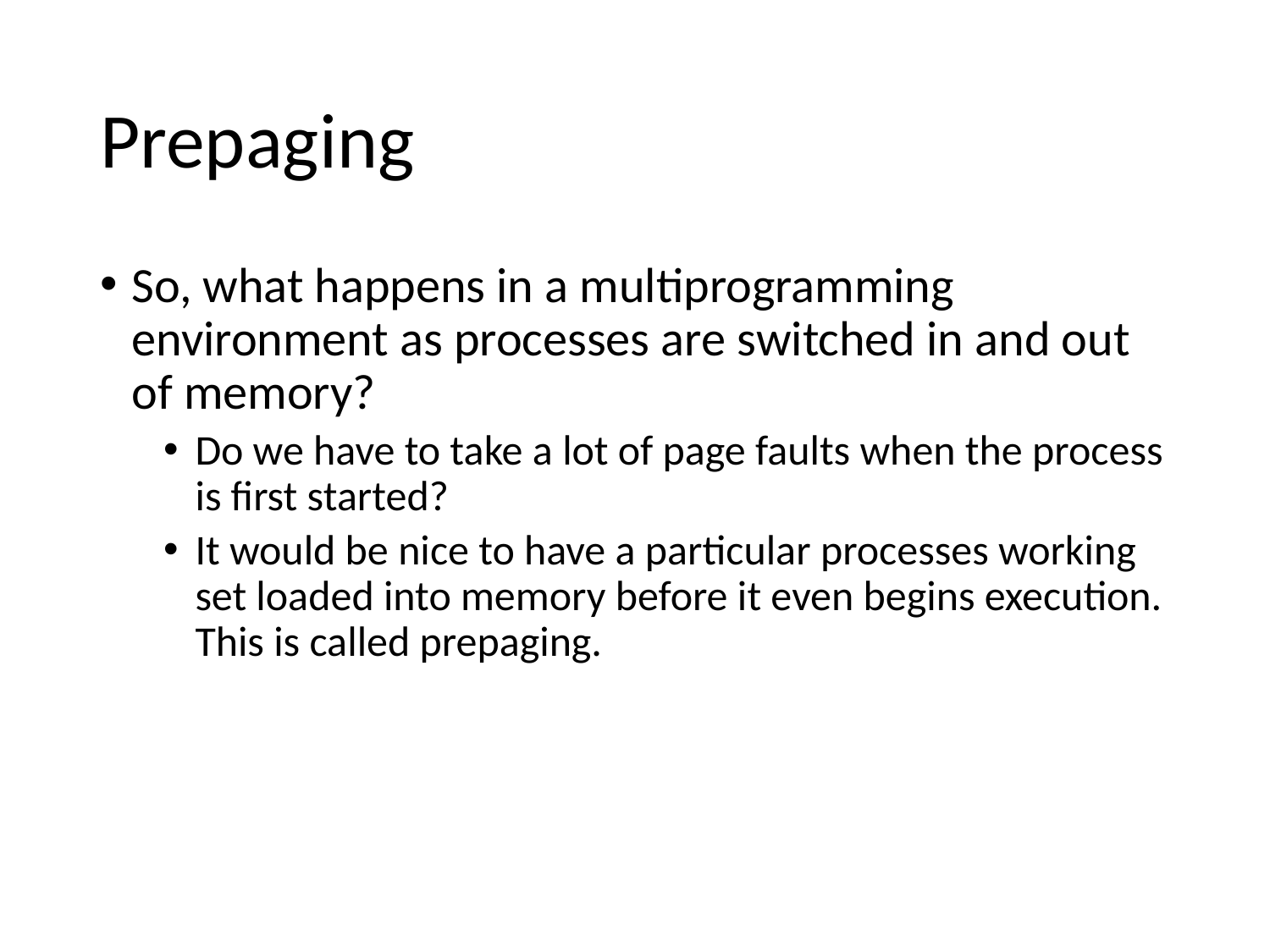

# Prepaging
So, what happens in a multiprogramming environment as processes are switched in and out of memory?
Do we have to take a lot of page faults when the process is first started?
It would be nice to have a particular processes working set loaded into memory before it even begins execution. This is called prepaging.